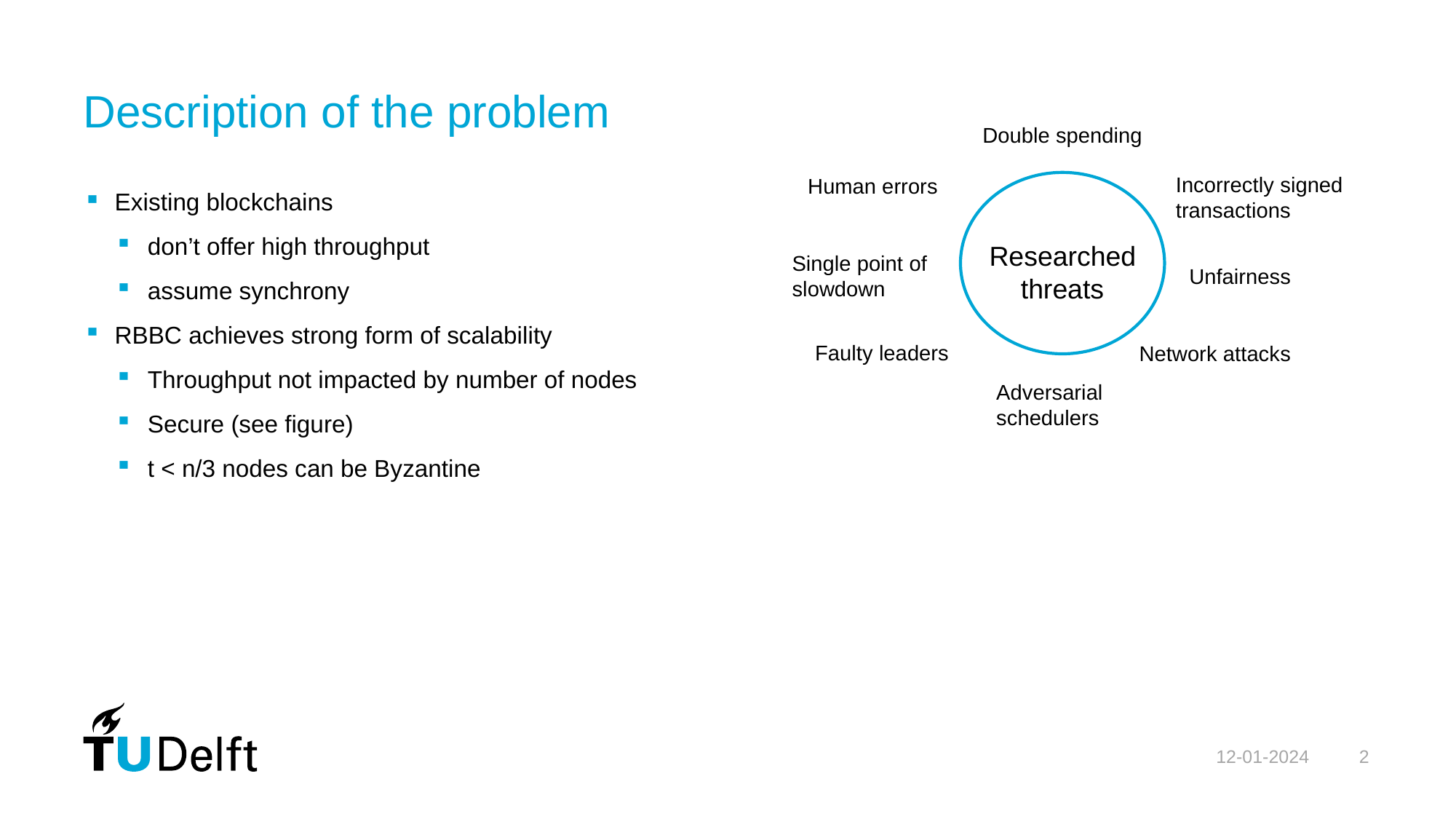

# Description of the problem
Double spending
Incorrectly signed transactions
Human errors

Researched threats
Single point of slowdown
Unfairness
Faulty leaders
Network attacks
Adversarial
schedulers
Existing blockchains
don’t offer high throughput
assume synchrony
RBBC achieves strong form of scalability
Throughput not impacted by number of nodes
Secure (see figure)
t < n/3 nodes can be Byzantine

12-01-2024
2